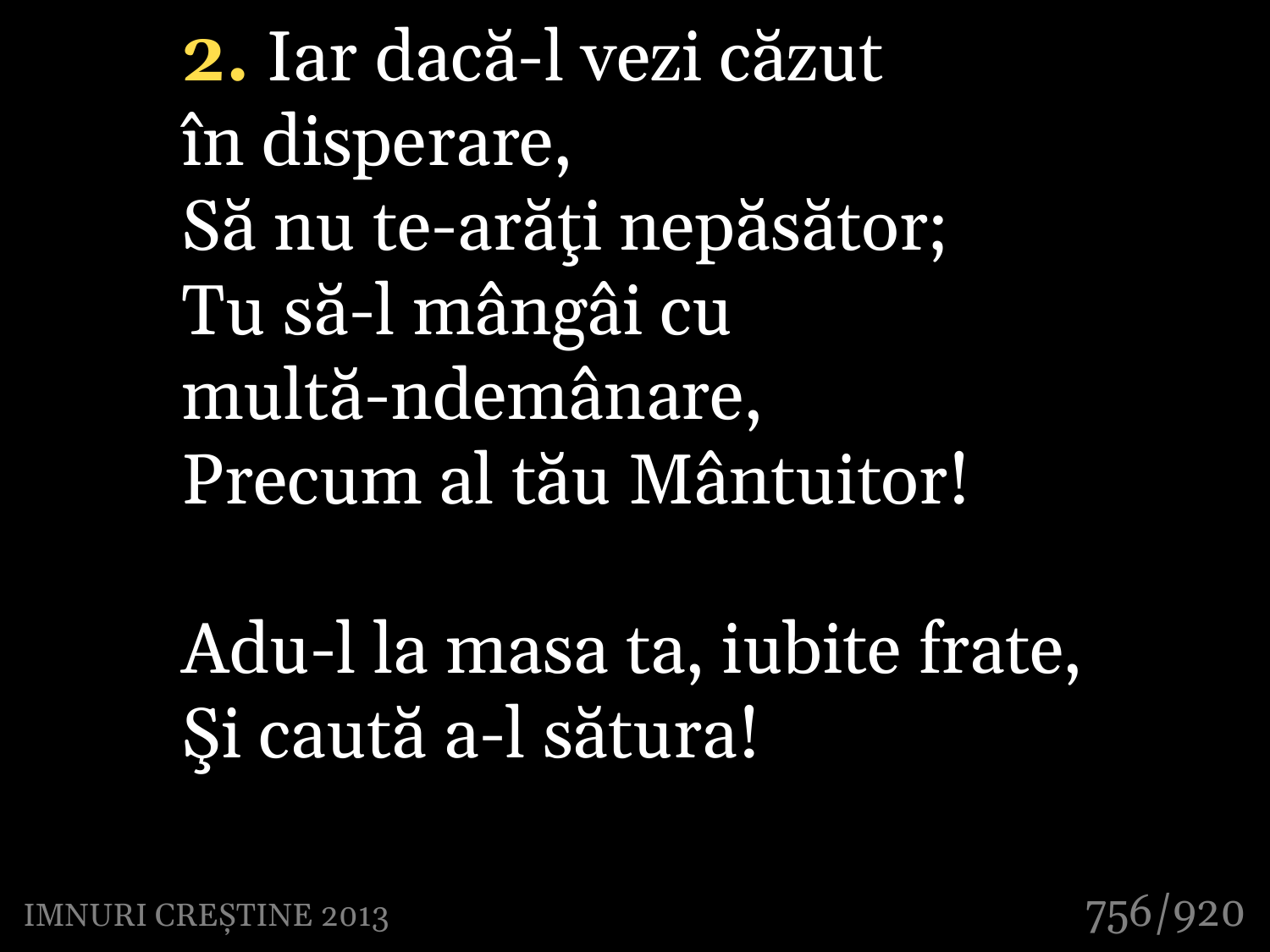

2. Iar dacă-l vezi căzut
în disperare,
Să nu te-arăţi nepăsător;
Tu să-l mângâi cu
multă-ndemânare,
Precum al tău Mântuitor!

Adu-l la masa ta, iubite frate,
Şi caută a-l sătura!
756/920
IMNURI CREȘTINE 2013